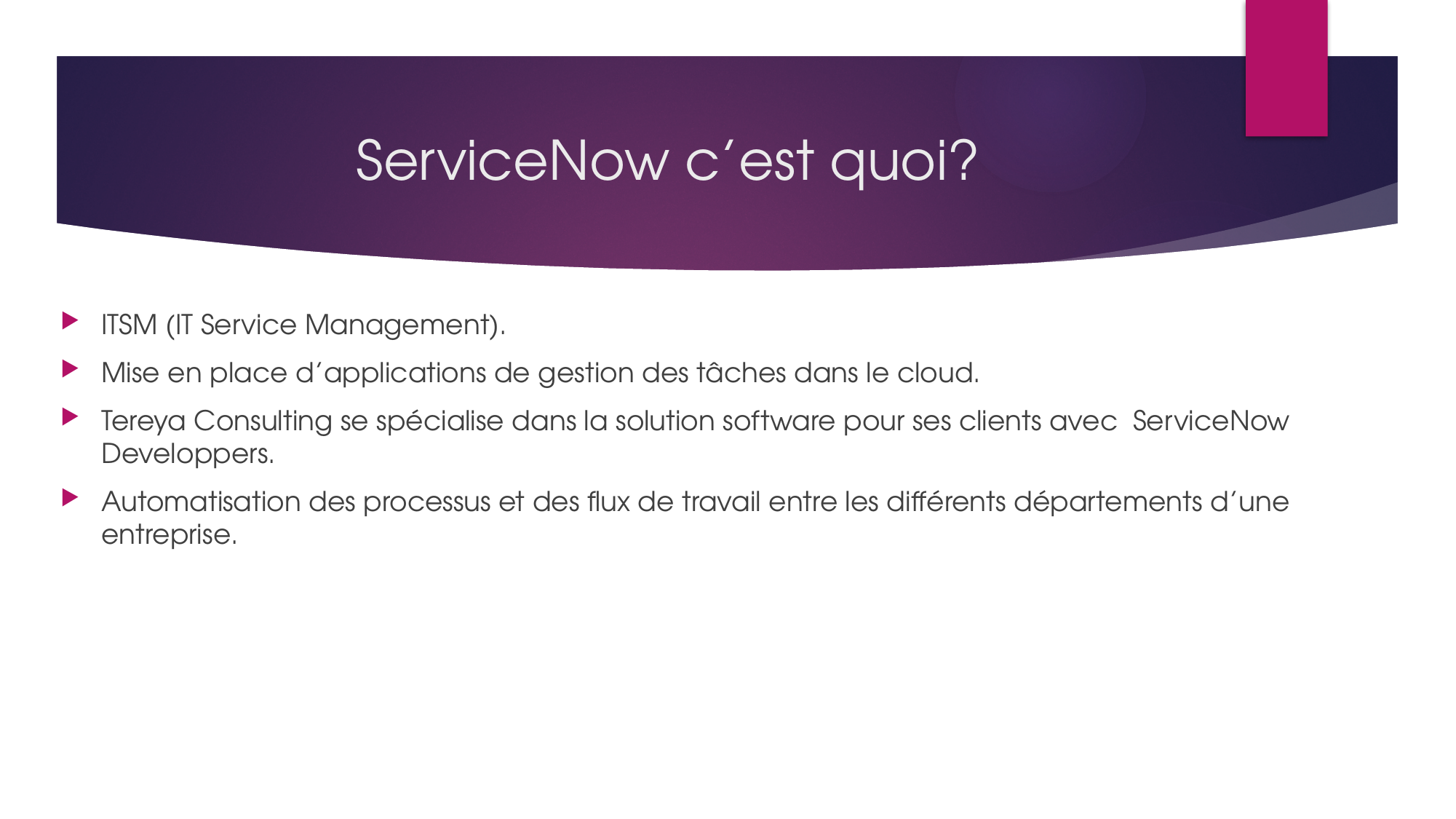

# ServiceNow c’est quoi?
ITSM (IT Service Management).
Mise en place d’applications de gestion des tâches dans le cloud.
Tereya Consulting se spécialise dans la solution software pour ses clients avec  ServiceNow Developpers.
Automatisation des processus et des flux de travail entre les différents départements d’une entreprise.